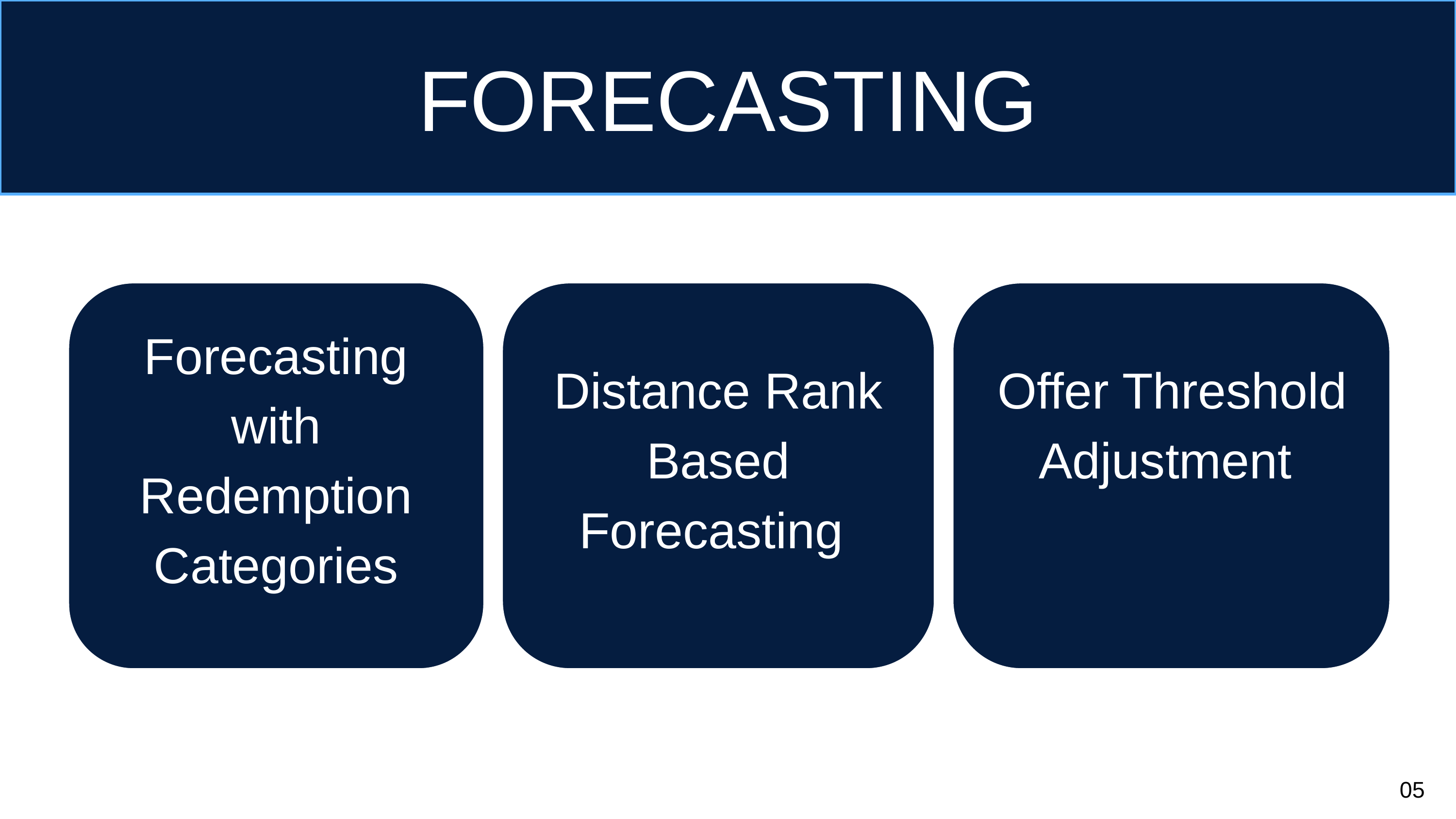

FORECASTING

Forecasting with Redemption Categories
Distance Rank Based Forecasting
Offer Threshold Adjustment
05